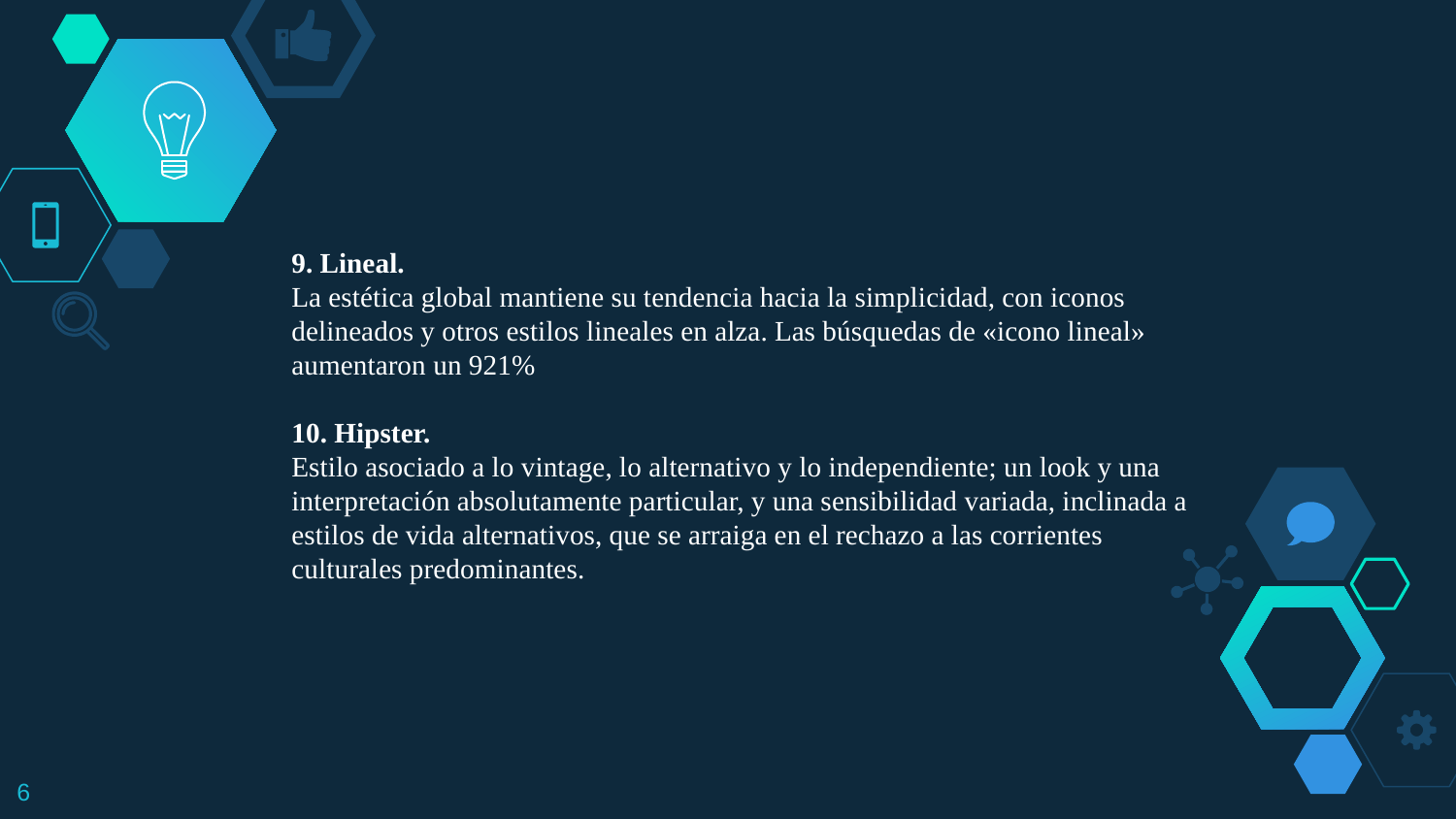

9. Lineal.
La estética global mantiene su tendencia hacia la simplicidad, con iconos delineados y otros estilos lineales en alza. Las búsquedas de «icono lineal» aumentaron un 921%

10. Hipster.
Estilo asociado a lo vintage, lo alternativo y lo independiente; un look y una interpretación absolutamente particular, y una sensibilidad variada, inclinada a estilos de vida alternativos, que se arraiga en el rechazo a las corrientes culturales predominantes.

6